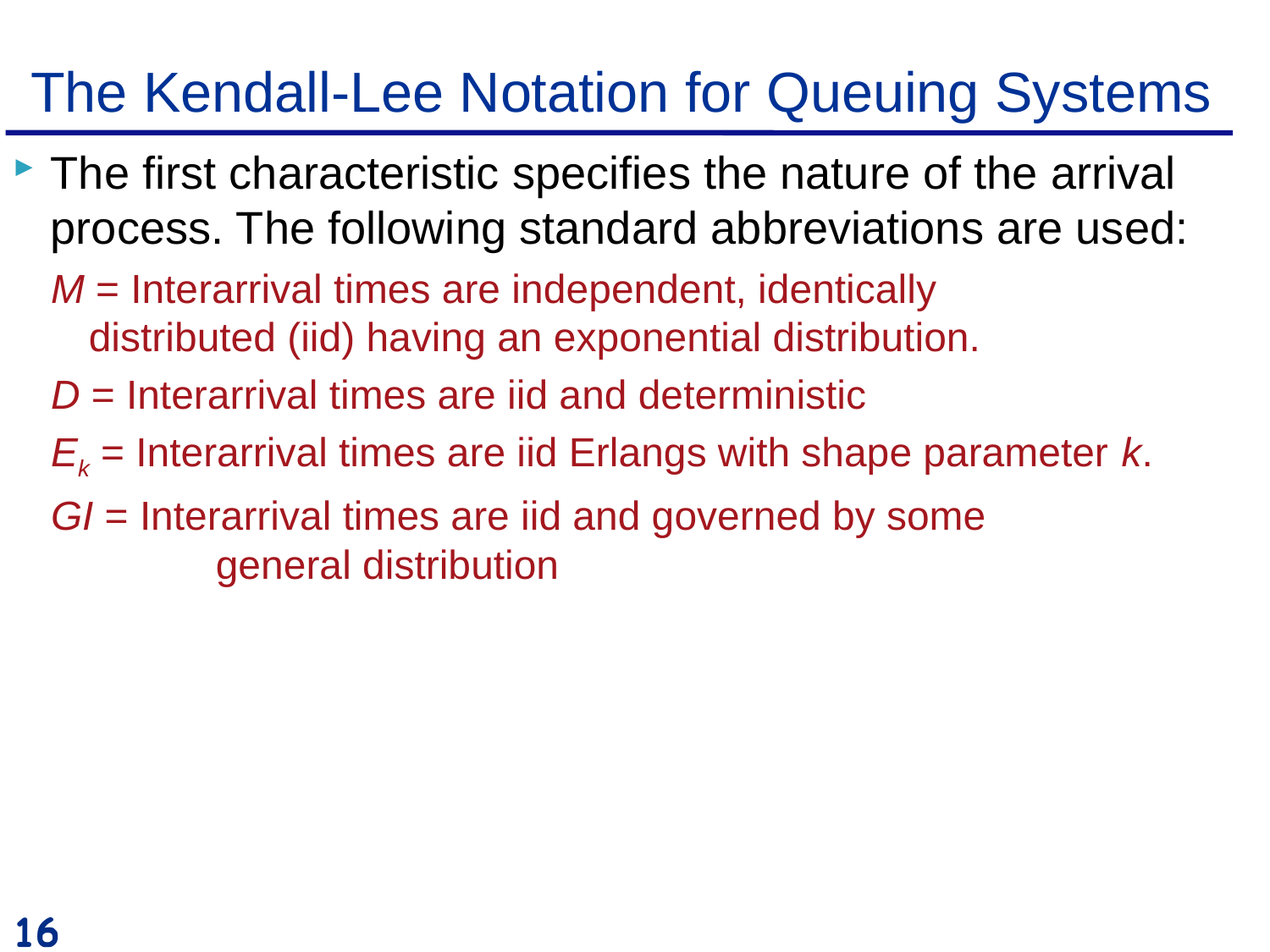

# The Kendall-Lee Notation for Queuing Systems
The first characteristic specifies the nature of the arrival process. The following standard abbreviations are used:
M = Interarrival times are independent, identically 	 		distributed (iid) having an exponential distribution.
D = Interarrival times are iid and deterministic
Ek = Interarrival times are iid Erlangs with shape parameter k.
GI = Interarrival times are iid and governed by some 			general distribution
16